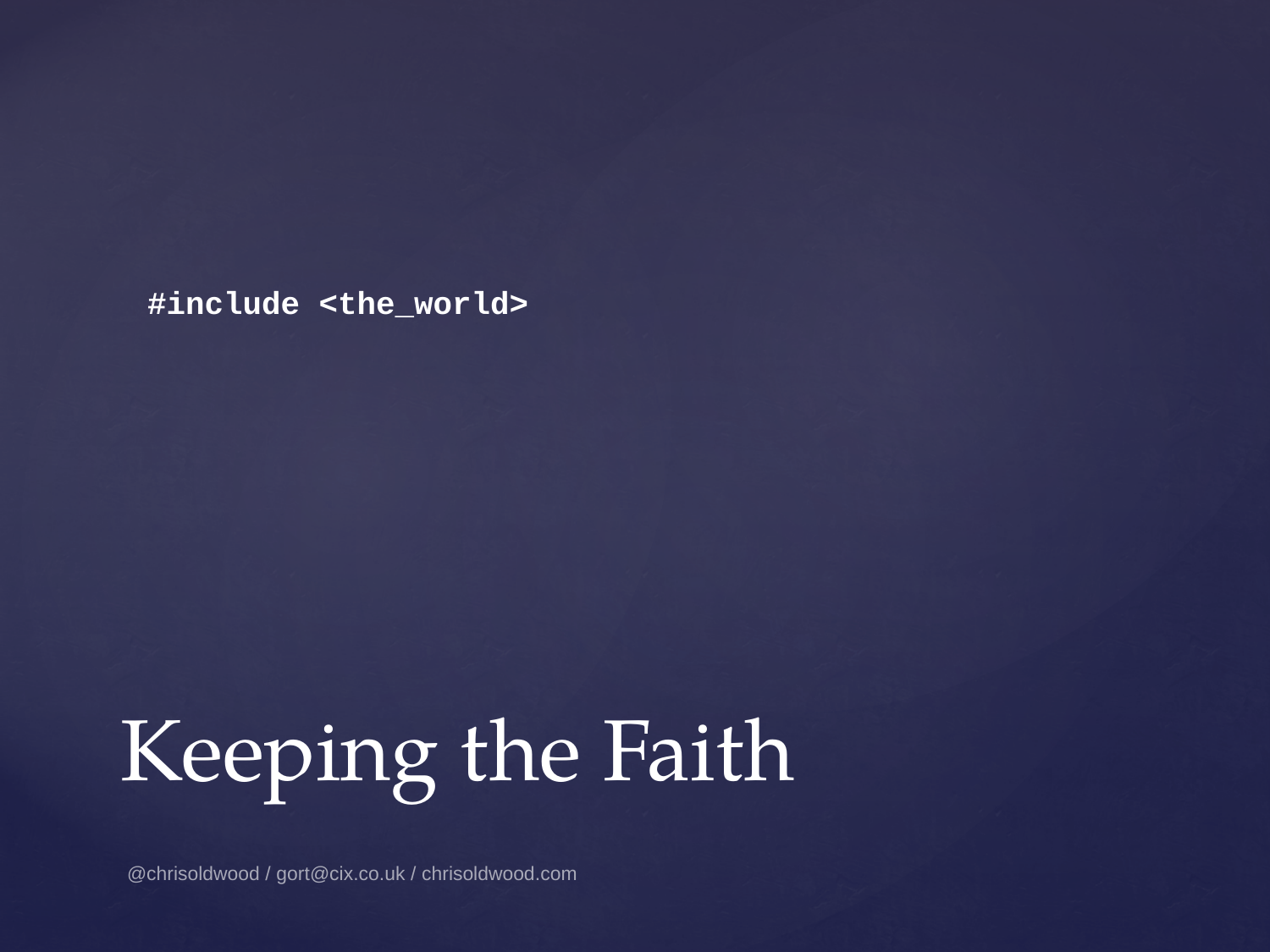

#include <the_world>
# Keeping the Faith
@chrisoldwood / gort@cix.co.uk / chrisoldwood.com